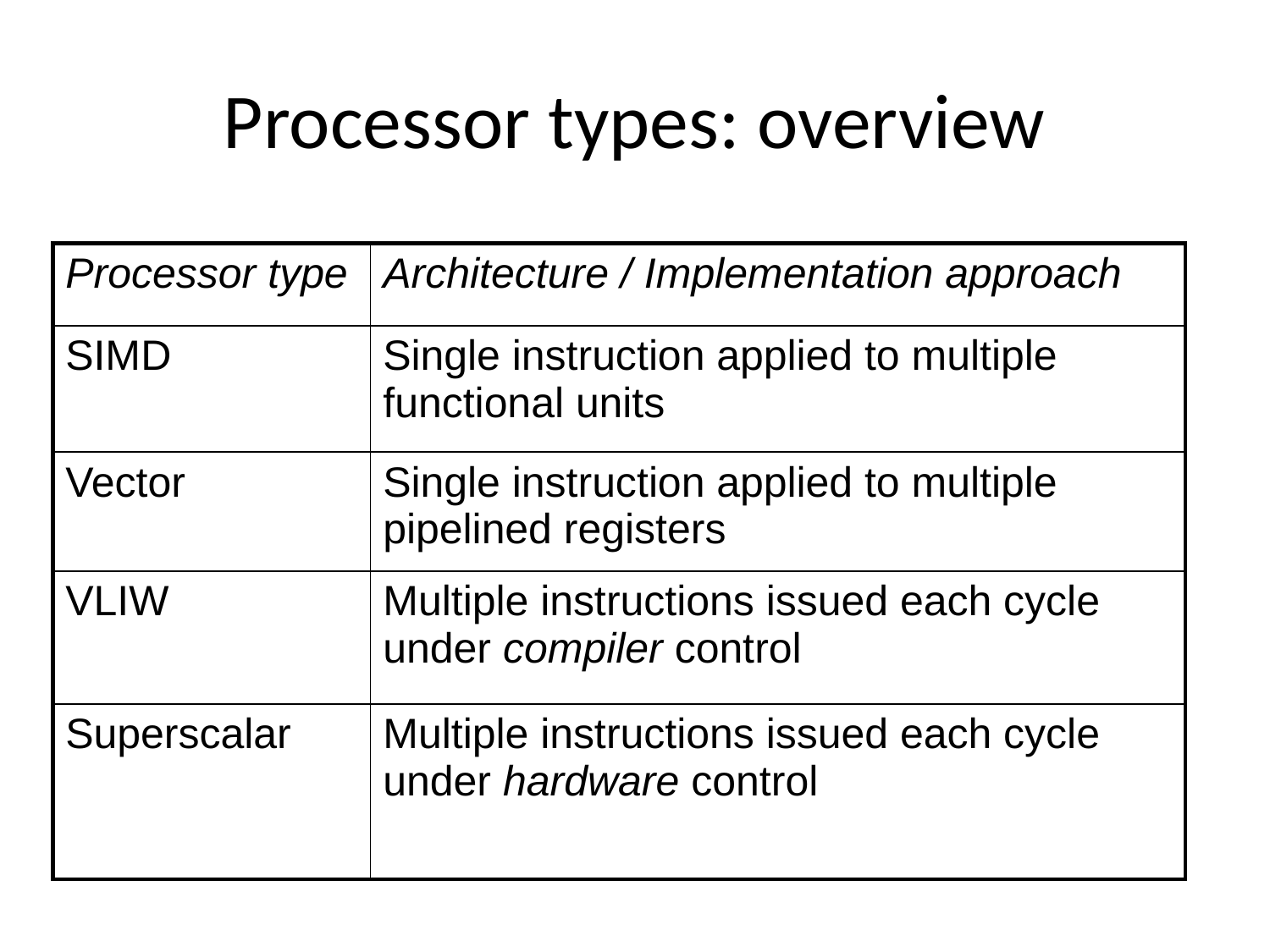

# Processor types: overview
| Processor type | Architecture / Implementation approach |
| --- | --- |
| SIMD | Single instruction applied to multiple functional units |
| Vector | Single instruction applied to multiple pipelined registers |
| VLIW | Multiple instructions issued each cycle under compiler control |
| Superscalar | Multiple instructions issued each cycle under hardware control |